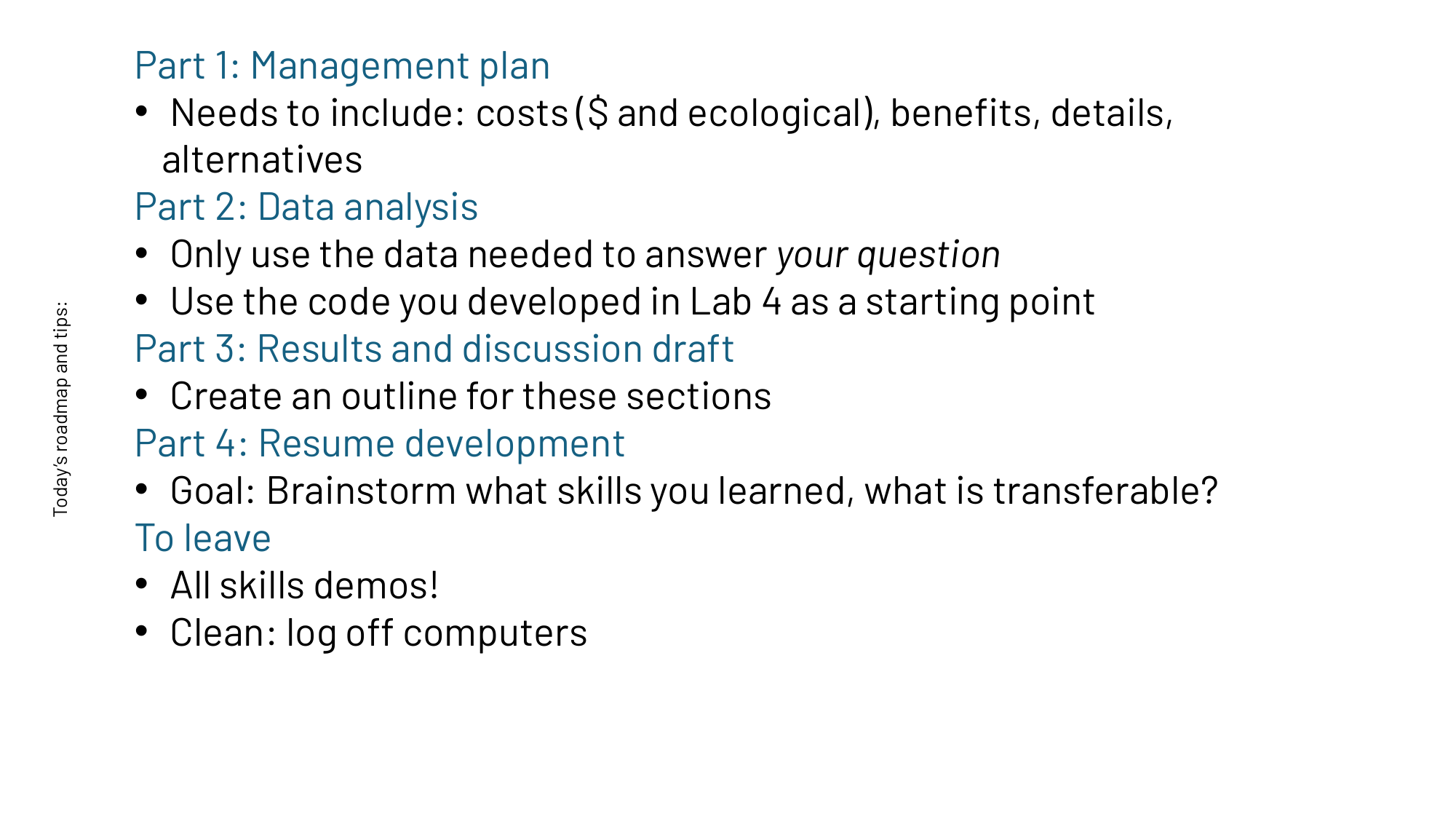

Part 1: Management plan
 Needs to include: costs ($ and ecological), benefits, details, alternatives
Part 2: Data analysis
 Only use the data needed to answer your question
 Use the code you developed in Lab 4 as a starting point
Part 3: Results and discussion draft
 Create an outline for these sections
Part 4: Resume development
 Goal: Brainstorm what skills you learned, what is transferable?
To leave
 All skills demos!
 Clean: log off computers
# Today’s roadmap and tips: